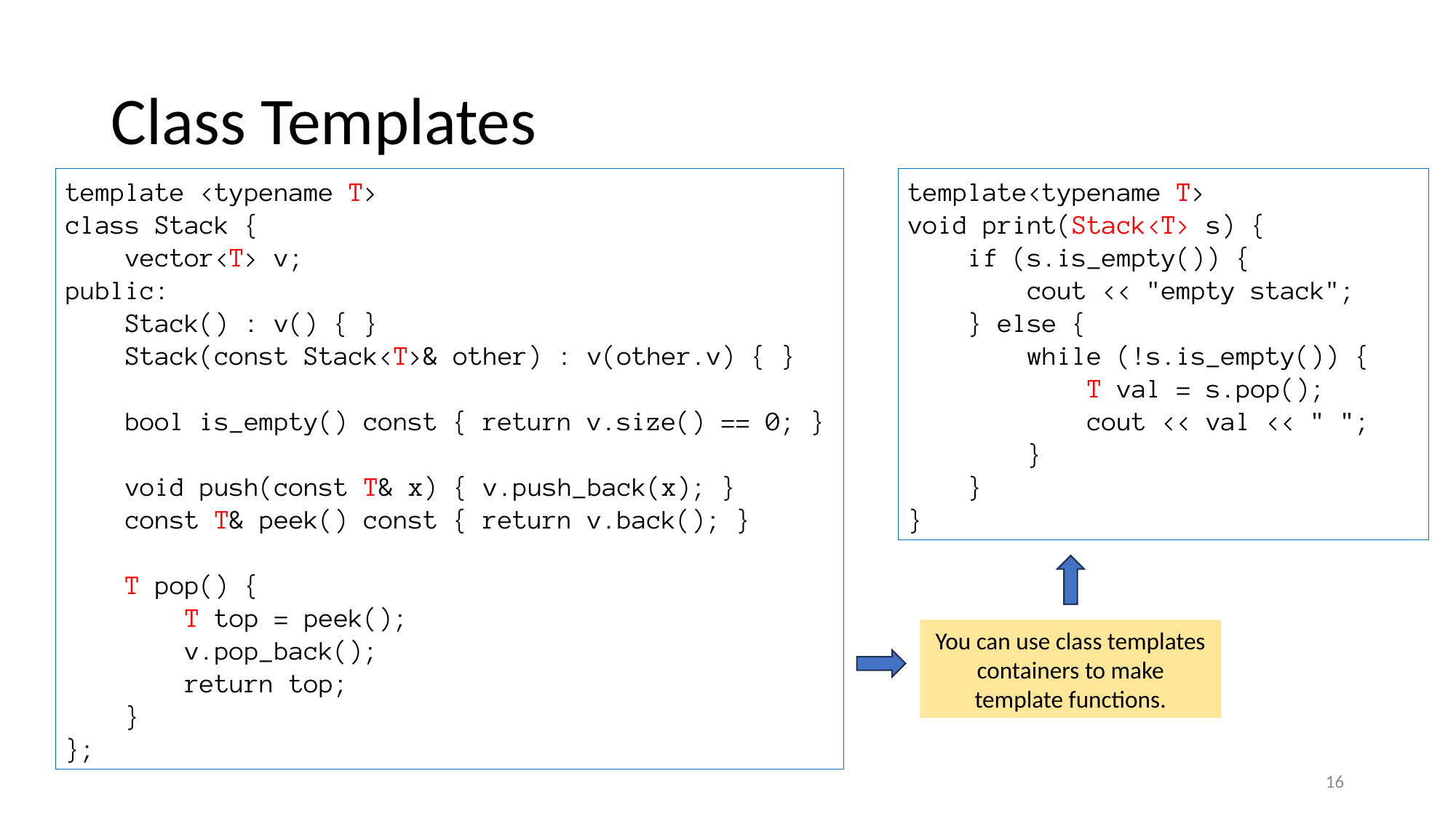

# Class Templates
template <typename T>
class Stack {
    vector<T> v;
public:
    Stack() : v() { }
    Stack(const Stack<T>& other) : v(other.v) { }
    bool is_empty() const { return v.size() == 0; }
    void push(const T& x) { v.push_back(x); }
    const T& peek() const { return v.back(); }
    T pop() {
        T top = peek();
        v.pop_back();
        return top;
    }
};
template<typename T>
void print(Stack<T> s) {
    if (s.is_empty()) {
        cout << "empty stack";
    } else {
        while (!s.is_empty()) {
            T val = s.pop();
            cout << val << " ";
        }
    }
}

You can use class templates containers to make template functions.

16